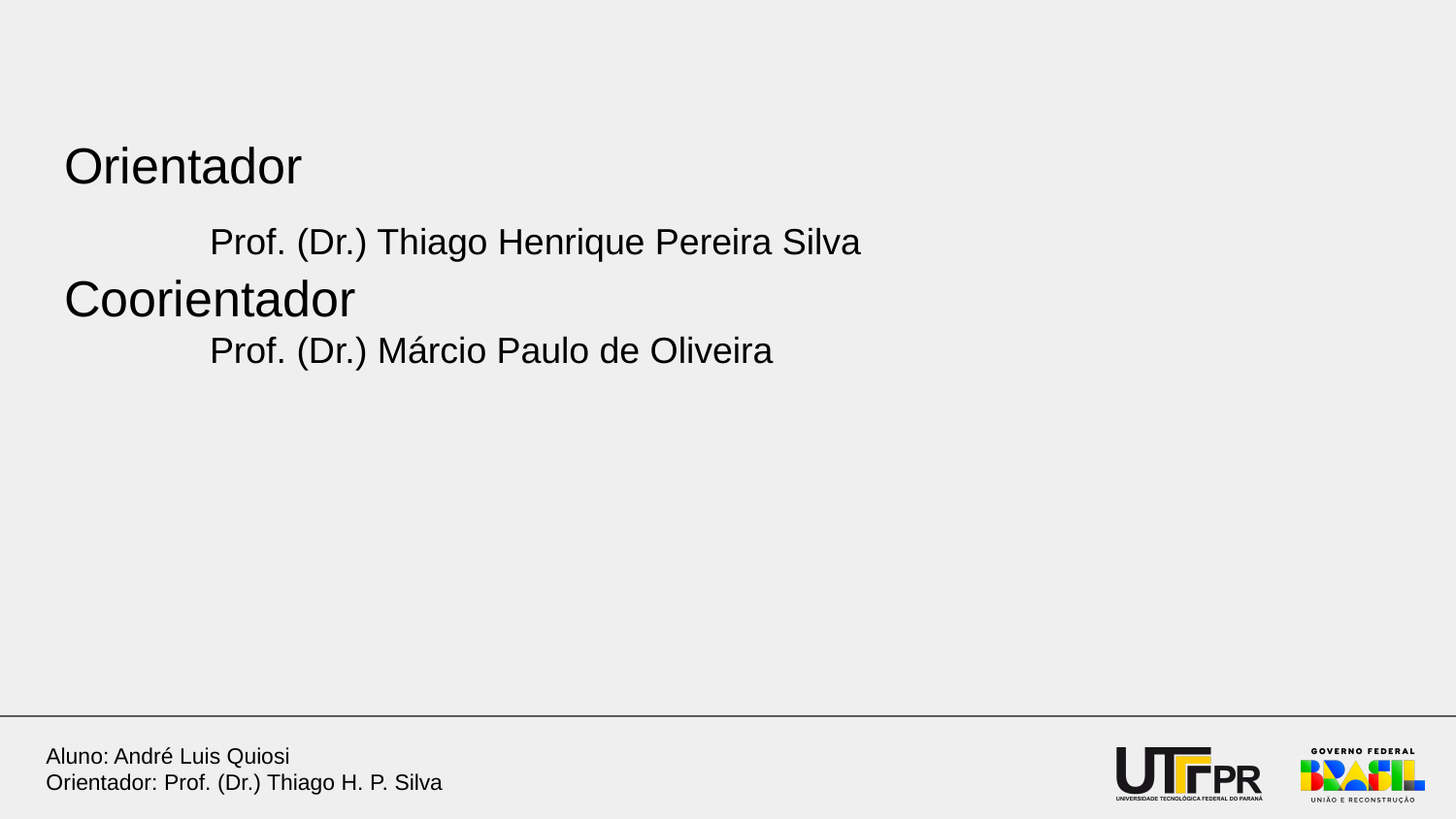

# Orientador
	Prof. (Dr.) Thiago Henrique Pereira Silva
Coorientador
	Prof. (Dr.) Márcio Paulo de Oliveira